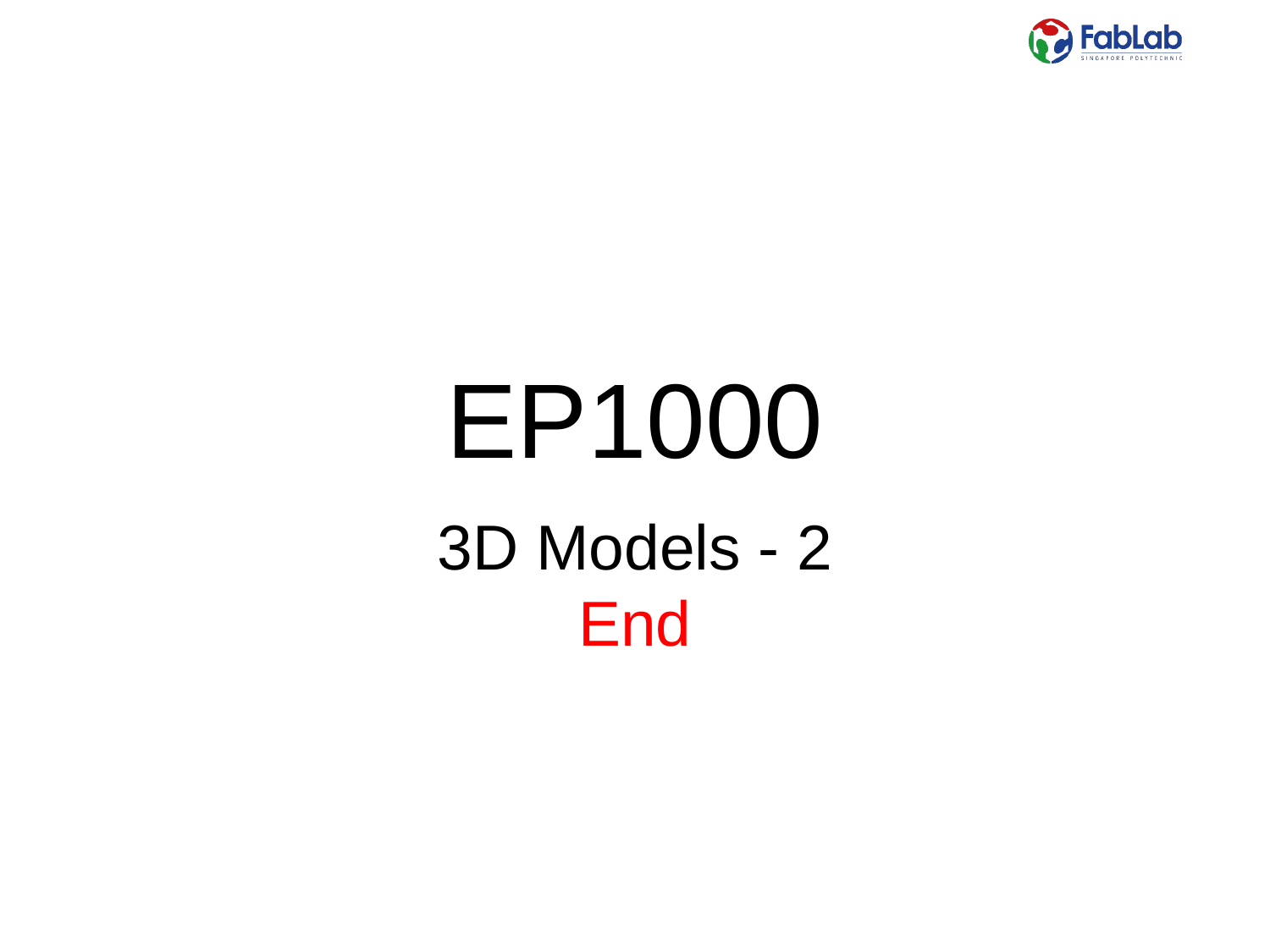

# EP1000
3D Models - 2
End